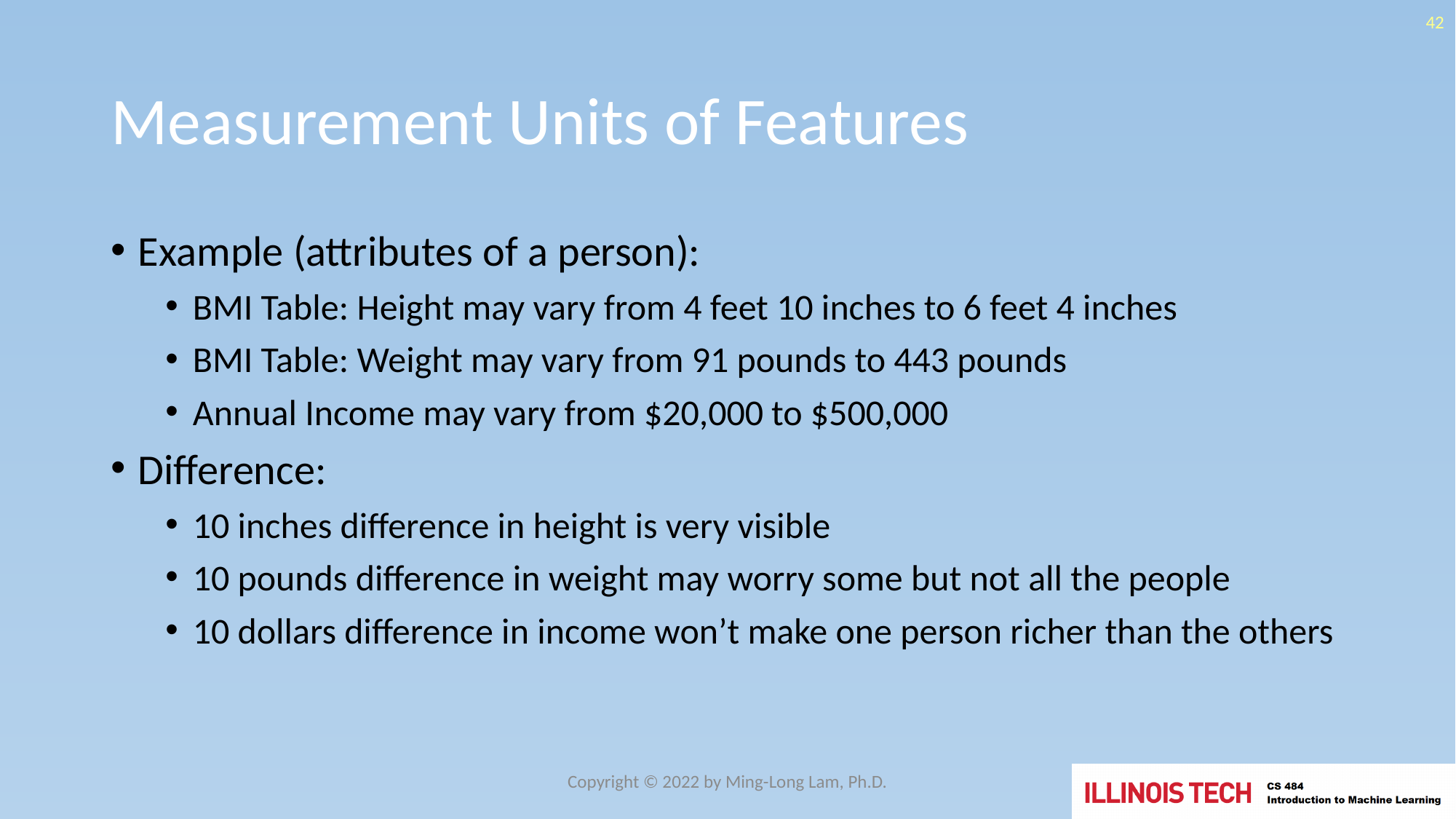

42
# Measurement Units of Features
Example (attributes of a person):
BMI Table: Height may vary from 4 feet 10 inches to 6 feet 4 inches
BMI Table: Weight may vary from 91 pounds to 443 pounds
Annual Income may vary from $20,000 to $500,000
Difference:
10 inches difference in height is very visible
10 pounds difference in weight may worry some but not all the people
10 dollars difference in income won’t make one person richer than the others
Copyright © 2022 by Ming-Long Lam, Ph.D.